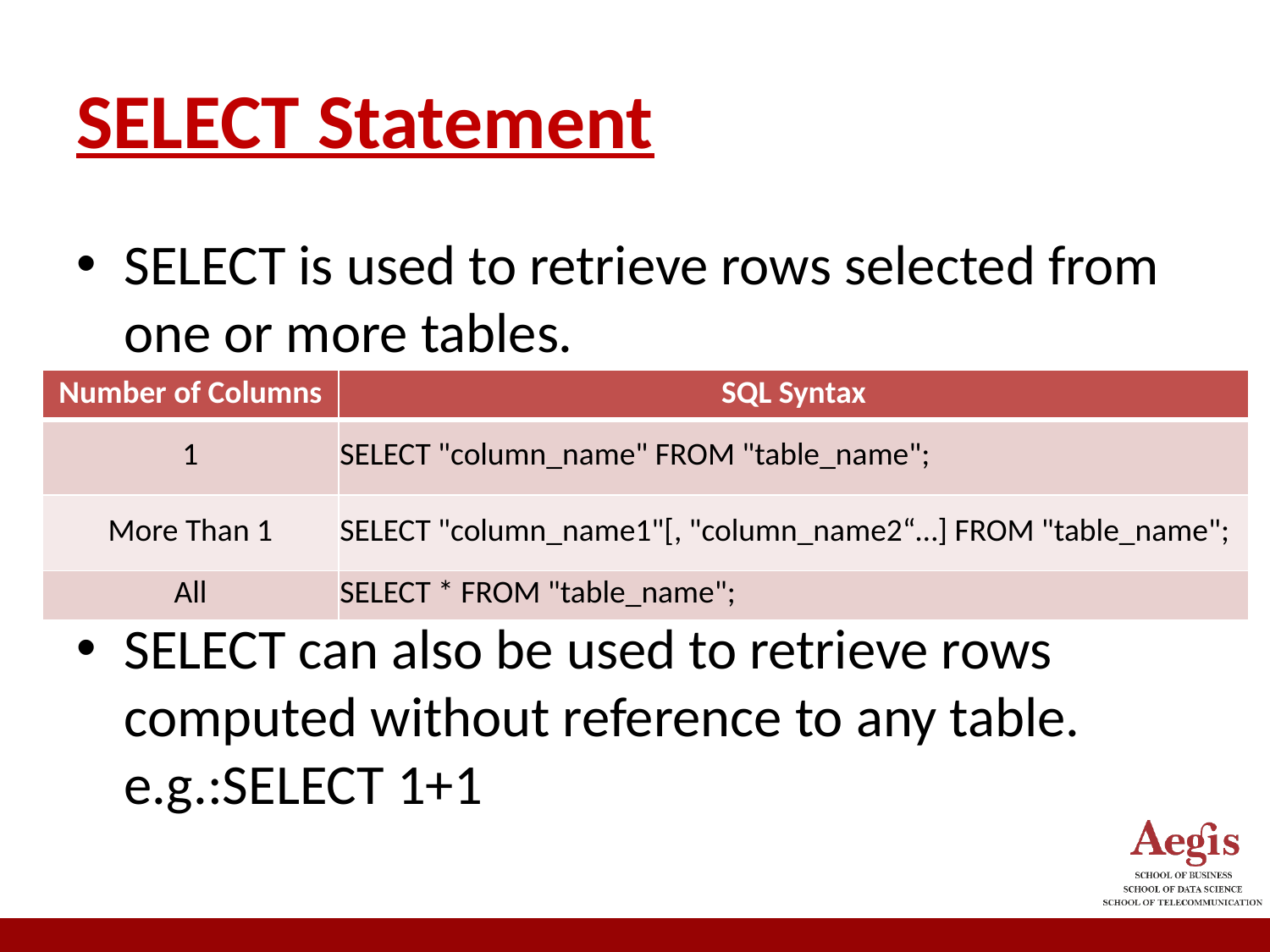

# SELECT Statement
SELECT is used to retrieve rows selected from one or more tables.

SELECT can also be used to retrieve rows computed without reference to any table. e.g.:SELECT 1+1

| Number of Columns | SQL Syntax |
| --- | --- |
| 1 | SELECT "column\_name" FROM "table\_name"; |
| More Than 1 | SELECT "column\_name1"[, "column\_name2“…] FROM "table\_name"; |
| All | SELECT \* FROM "table\_name"; |